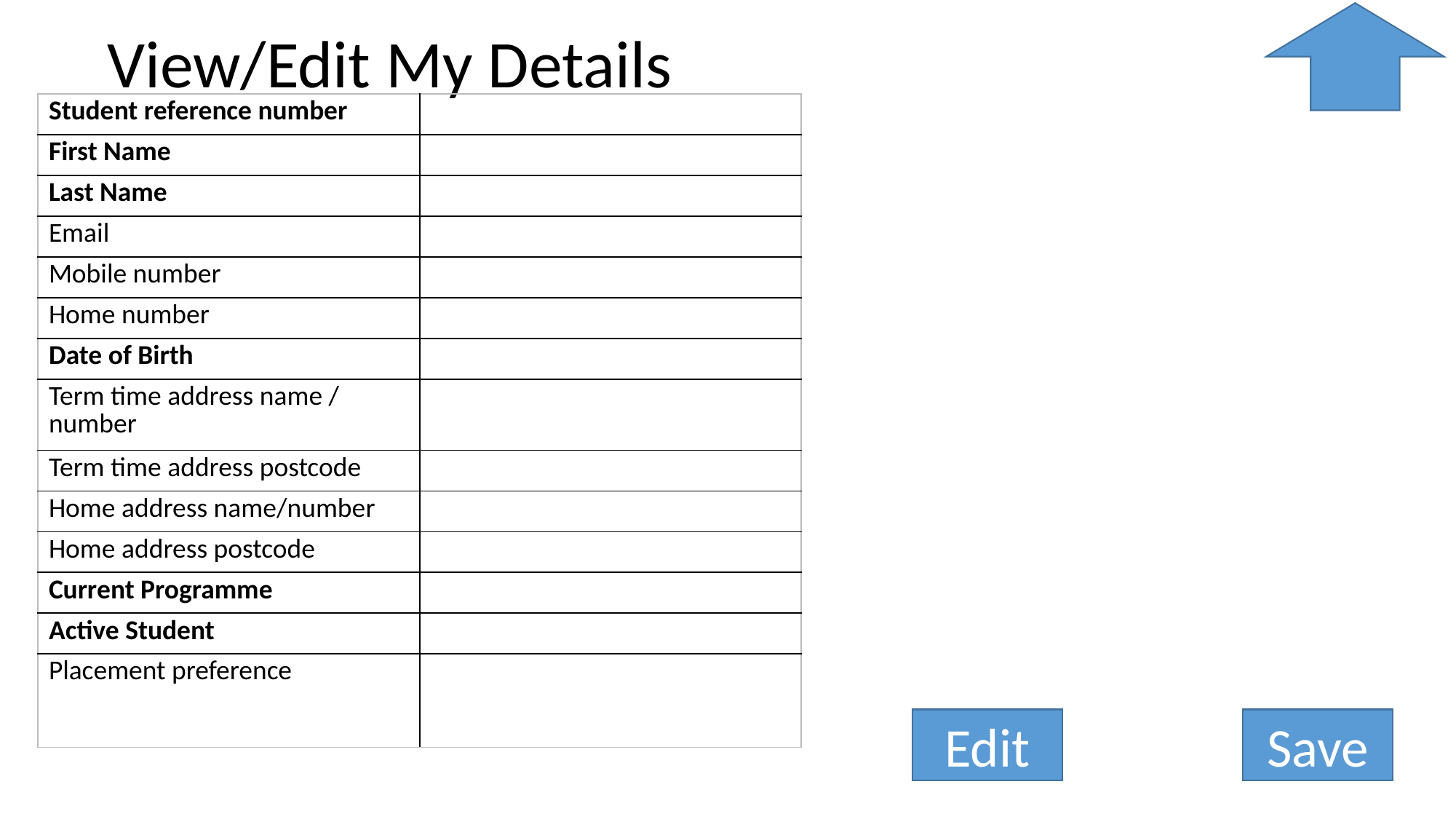

# View/Edit My Details

| Student reference number |  |
| --- | --- |
| First Name |  |
| Last Name |  |
| Email |  |
| Mobile number |  |
| Home number |  |
| Date of Birth |  |
| Term time address name / number |  |
| Term time address postcode |  |
| Home address name/number |  |
| Home address postcode |  |
| Current Programme |  |
| Active Student |  |
| Placement preference |  |
Edit
Save